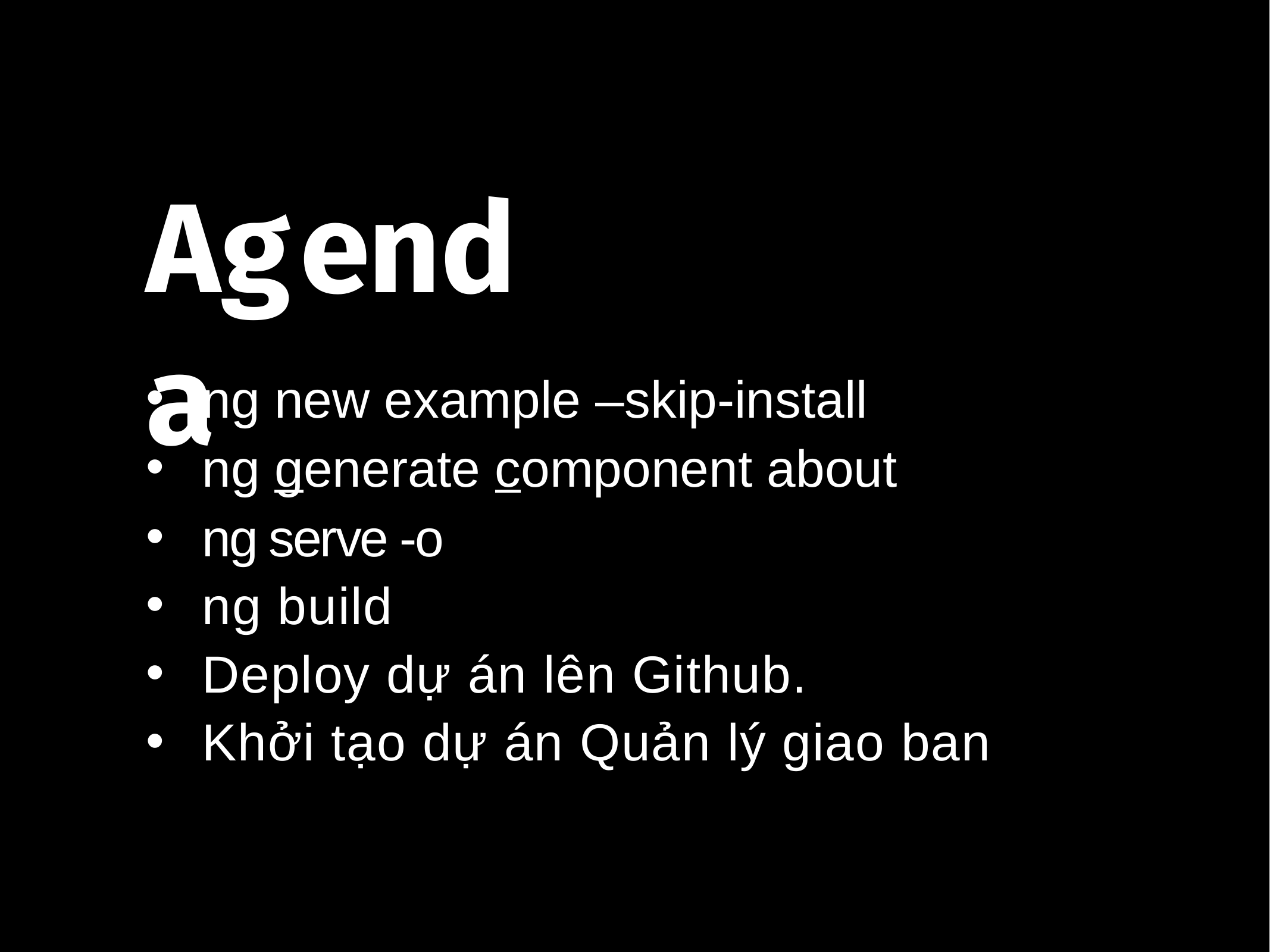

# Agenda
ng new example –skip-install
ng generate component about
ng serve -o
ng build
Deploy dự án lên Github.
Khởi tạo dự án Quản lý giao ban